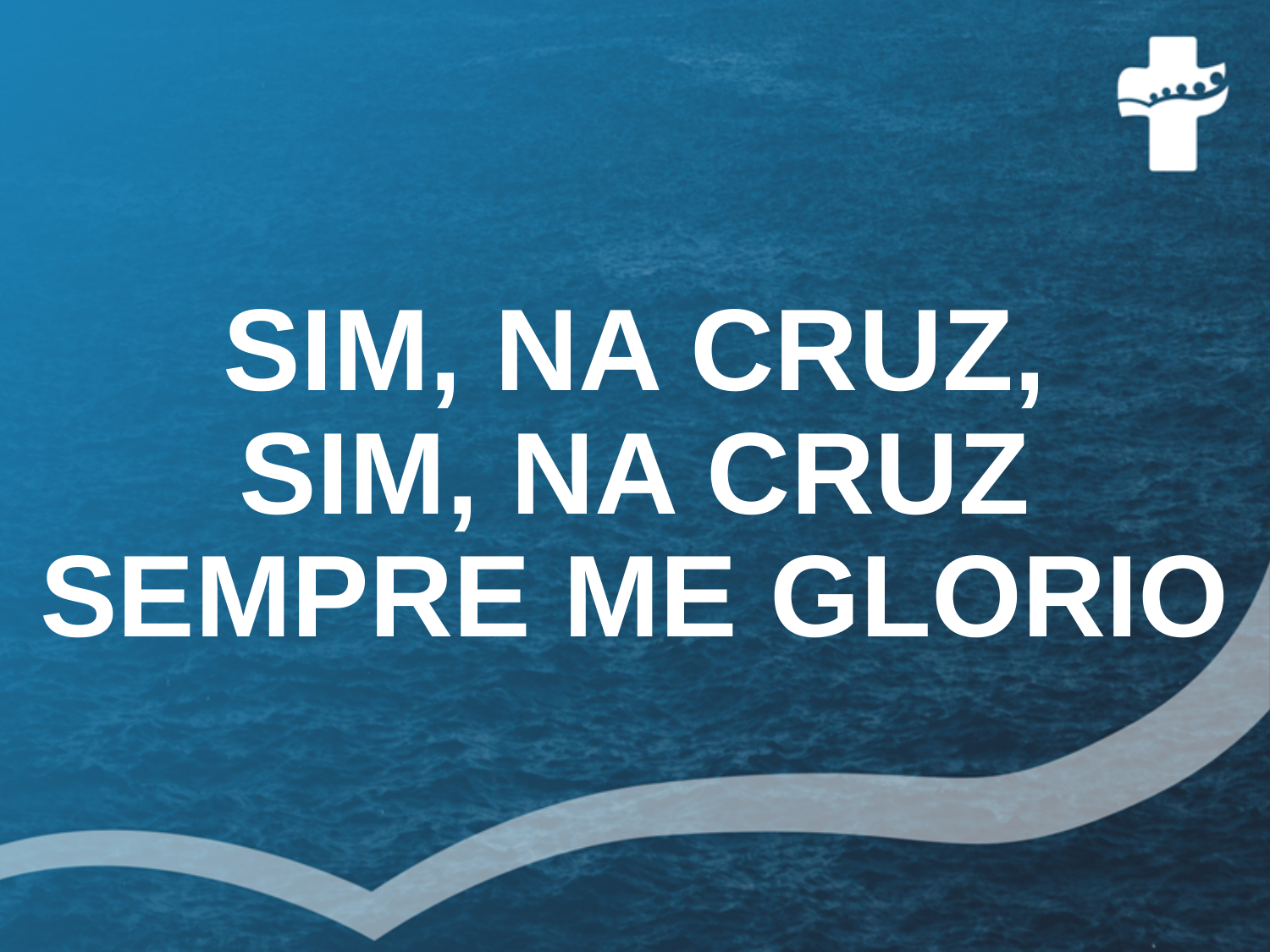

# SIM, NA CRUZ, SIM, NA CRUZ SEMPRE ME GLORIO